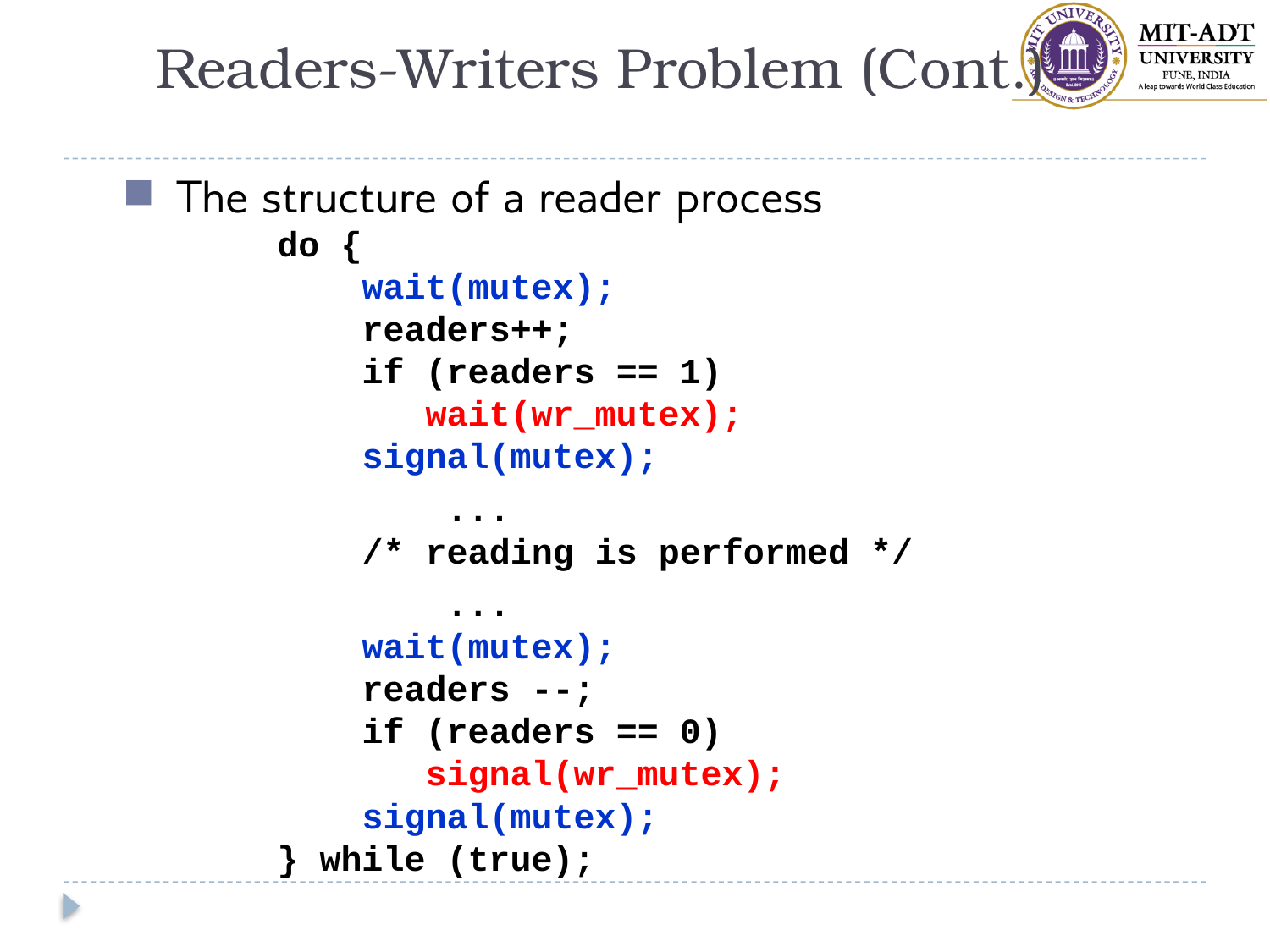

# Readers-Writers Problem (Cont.)
The structure of a reader process
       do {
           wait(mutex);
           readers++;
           if (readers == 1)
              wait(wr_mutex);
           signal(mutex);
               ...
           /* reading is performed */
               ...
           wait(mutex);
	     readers --;
           if (readers == 0)
              signal(wr_mutex);
           signal(mutex);
       } while (true);